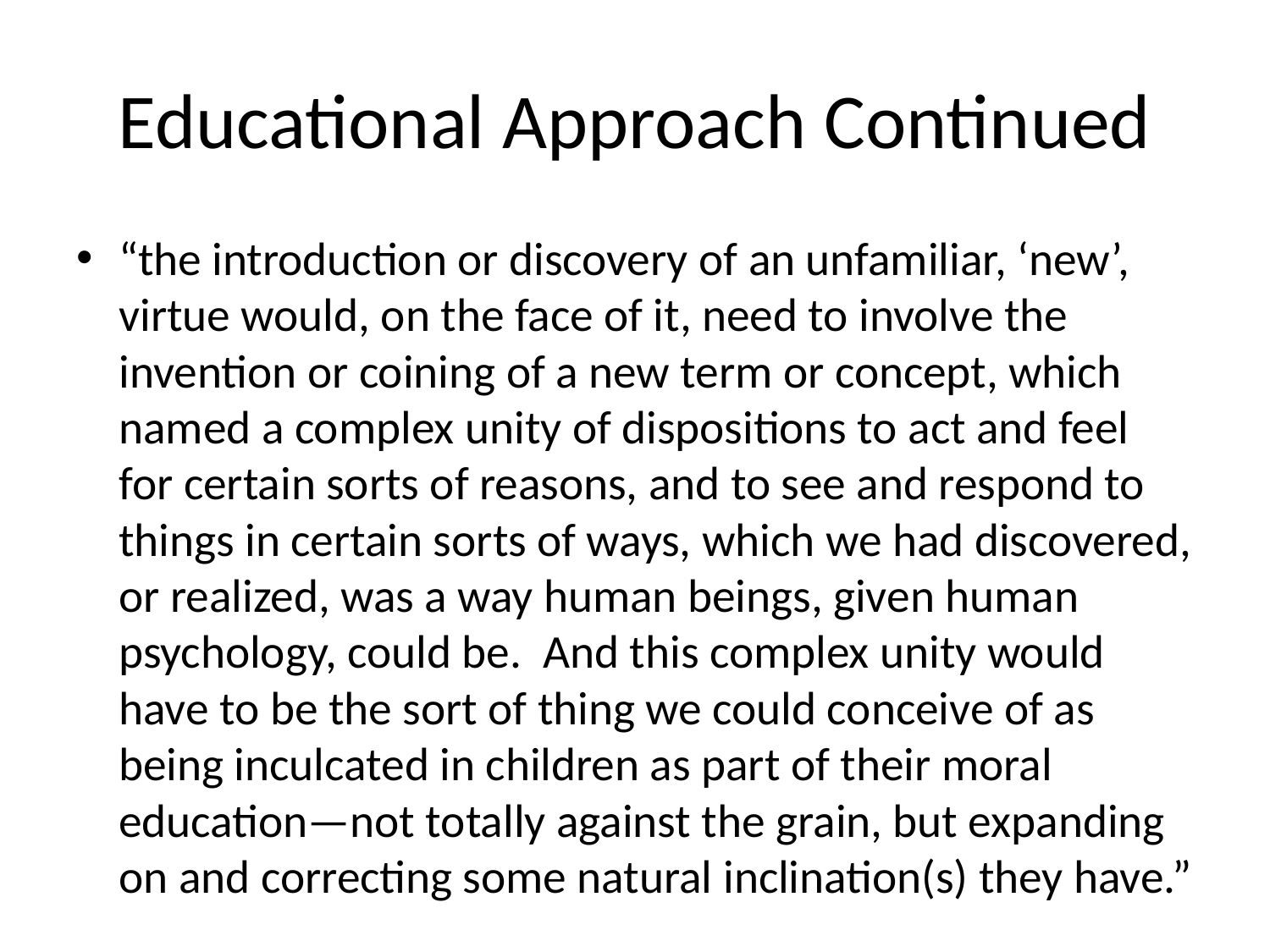

# Educational Approach Continued
“the introduction or discovery of an unfamiliar, ‘new’, virtue would, on the face of it, need to involve the invention or coining of a new term or concept, which named a complex unity of dispositions to act and feel for certain sorts of reasons, and to see and respond to things in certain sorts of ways, which we had discovered, or realized, was a way human beings, given human psychology, could be.  And this complex unity would have to be the sort of thing we could conceive of as being inculcated in children as part of their moral education—not totally against the grain, but expanding on and correcting some natural inclination(s) they have.”